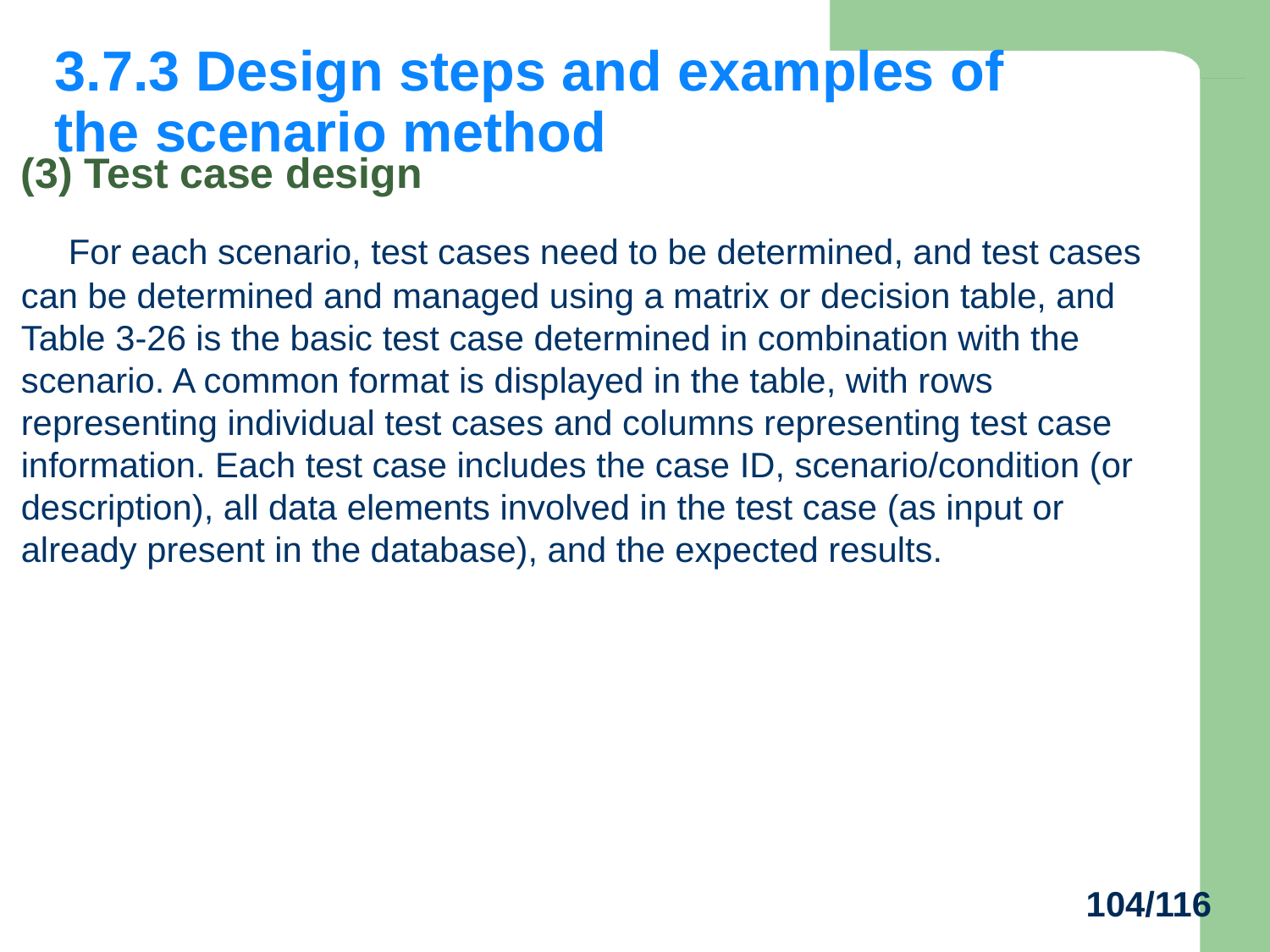

3.7.3 Design steps and examples of the scenario method
(3) Test case design
    For each scenario, test cases need to be determined, and test cases can be determined and managed using a matrix or decision table, and Table 3-26 is the basic test case determined in combination with the scenario. A common format is displayed in the table, with rows representing individual test cases and columns representing test case information. Each test case includes the case ID, scenario/condition (or description), all data elements involved in the test case (as input or already present in the database), and the expected results.

104/116